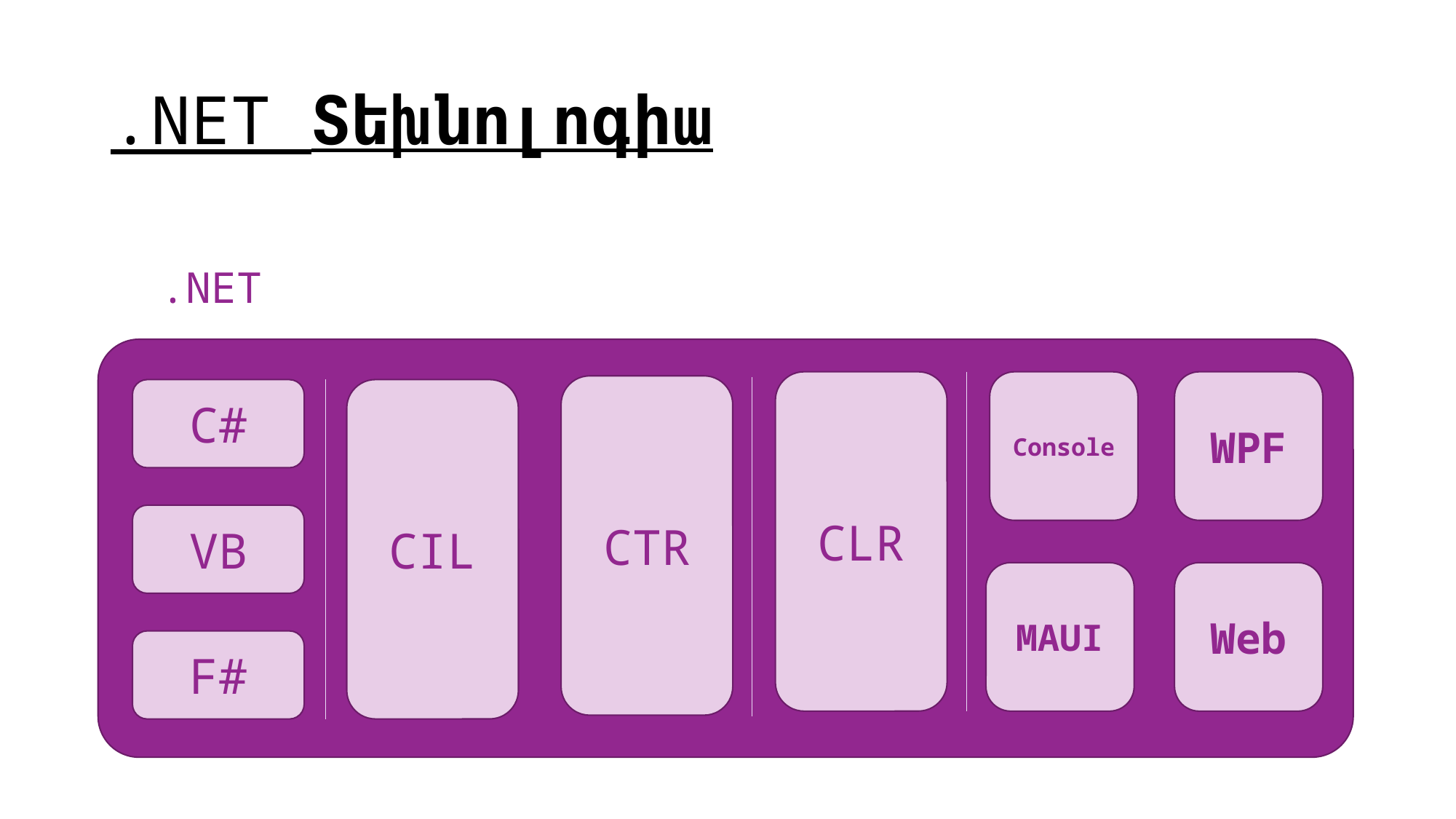

# .NET Տեխնոլոգիա
.NET

CLR
Console
WPF
CTR
CIL
C#
VB
MAUI
Web
F#